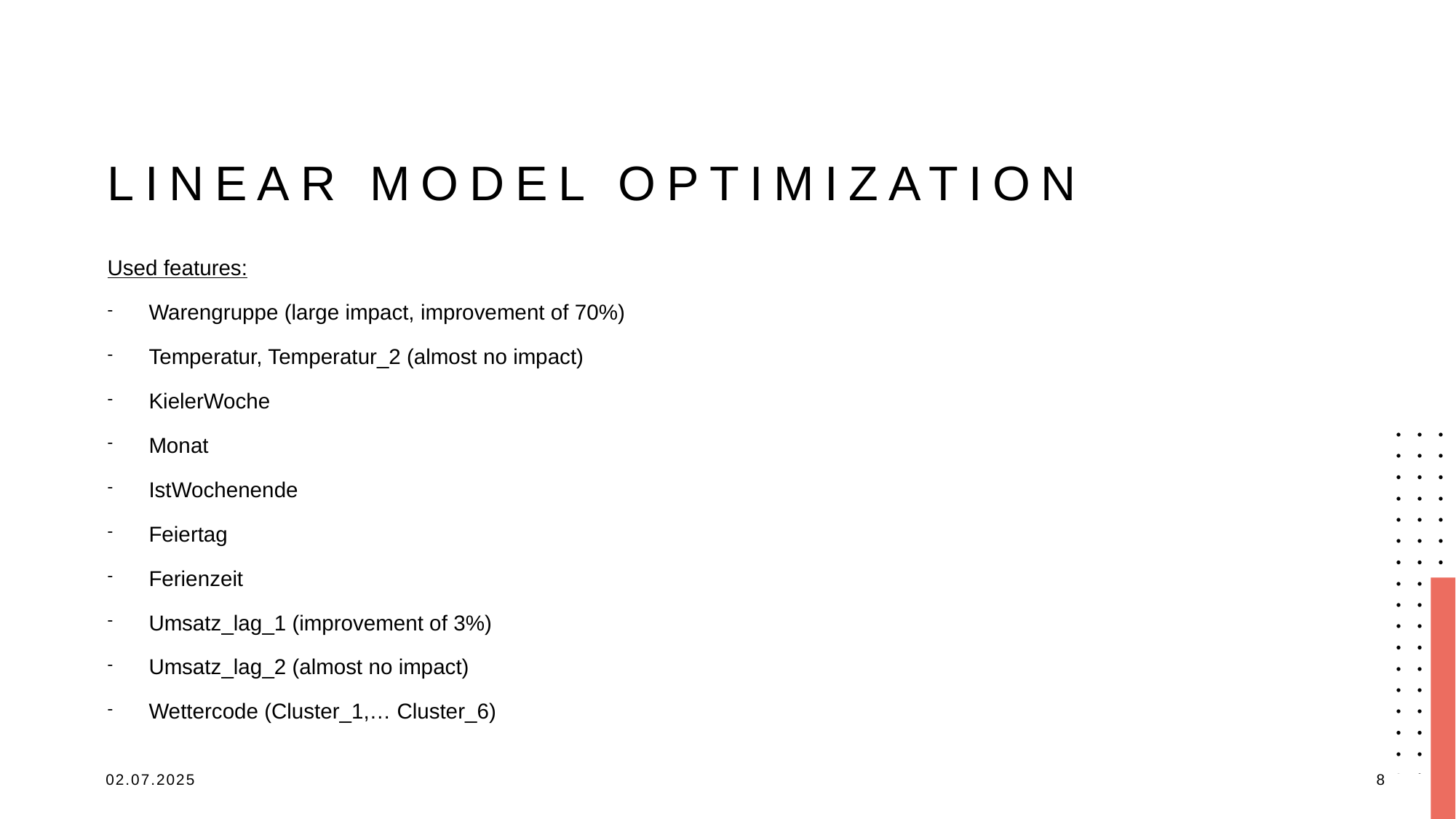

# Linear model optimization
Used features:
Warengruppe (large impact, improvement of 70%)
Temperatur, Temperatur_2 (almost no impact)
KielerWoche
Monat
IstWochenende
Feiertag
Ferienzeit
Umsatz_lag_1 (improvement of 3%)
Umsatz_lag_2 (almost no impact)
Wettercode (Cluster_1,… Cluster_6)
02.07.2025

8